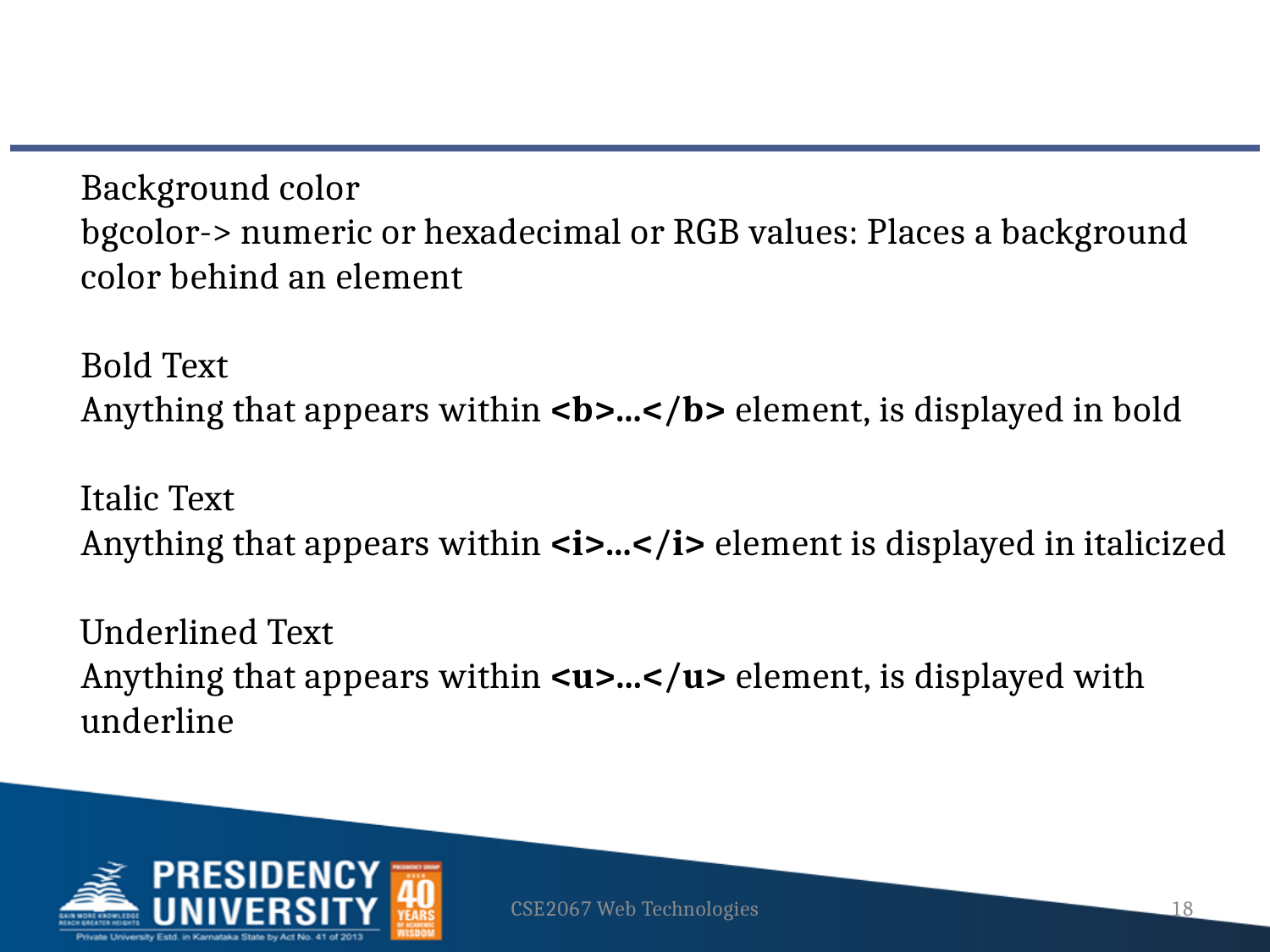

Background color
bgcolor-> numeric or hexadecimal or RGB values: Places a background color behind an element

Bold Text
Anything that appears within <b>...</b> element, is displayed in bold

Italic Text
Anything that appears within <i>...</i> element is displayed in italicized

Underlined Text
Anything that appears within <u>...</u> element, is displayed with underline

CSE2067 Web Technologies
18